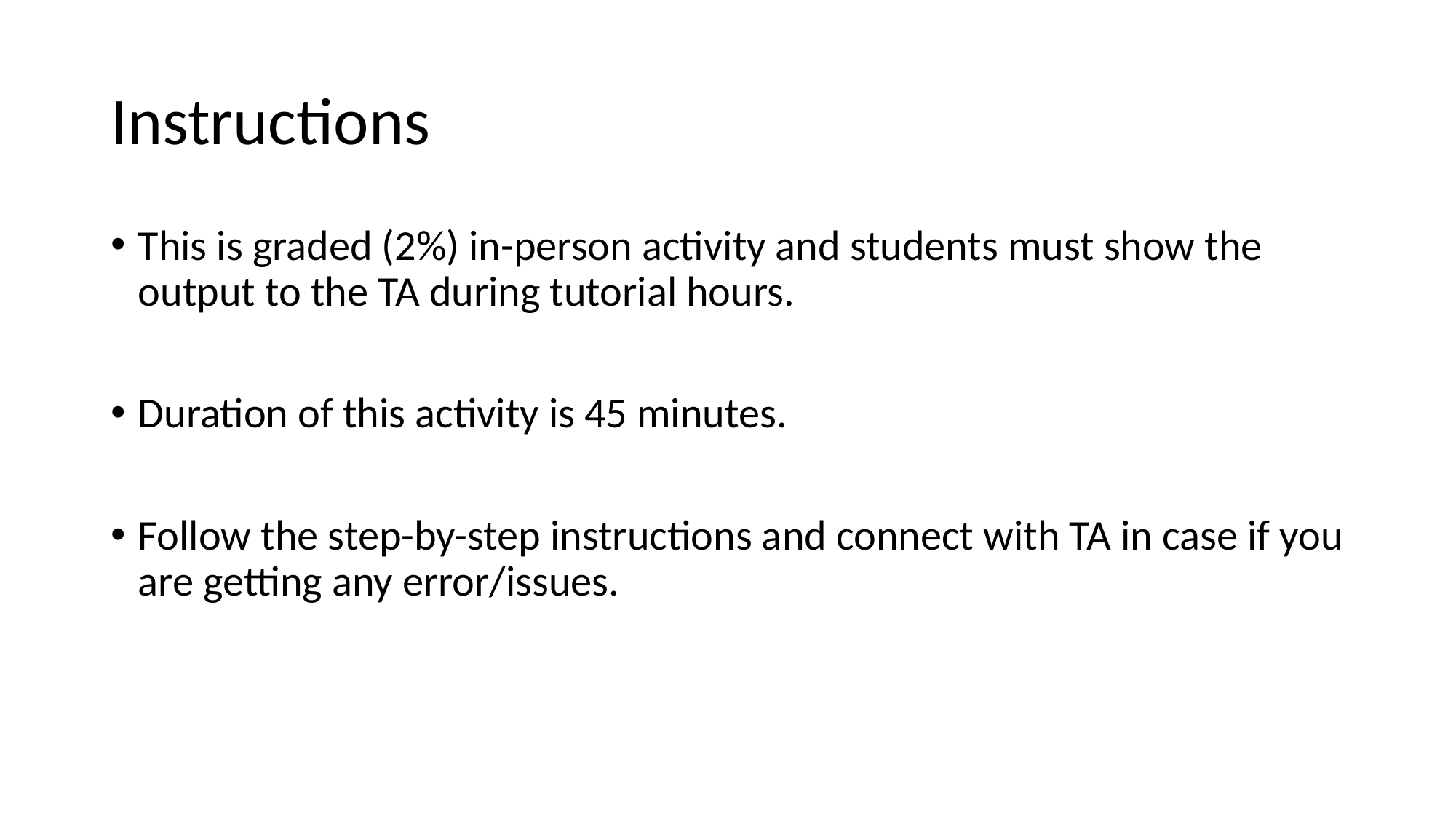

# Instructions
This is graded (2%) in-person activity and students must show the output to the TA during tutorial hours.

Duration of this activity is 45 minutes.

Follow the step-by-step instructions and connect with TA in case if you are getting any error/issues.